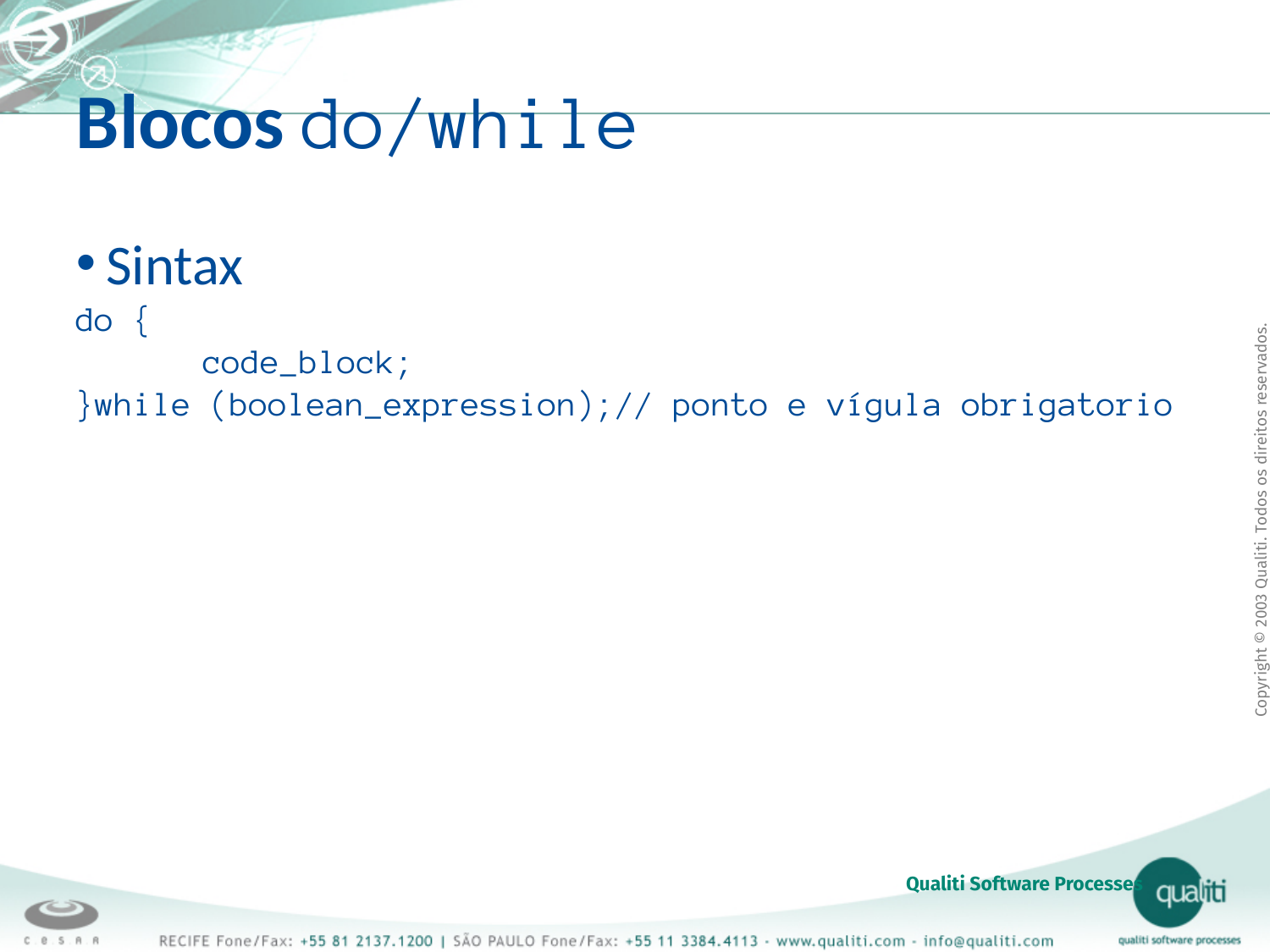

Blocos do/while
Sintax
do {
	code_block;
}while (boolean_expression);// ponto e vígula obrigatorio